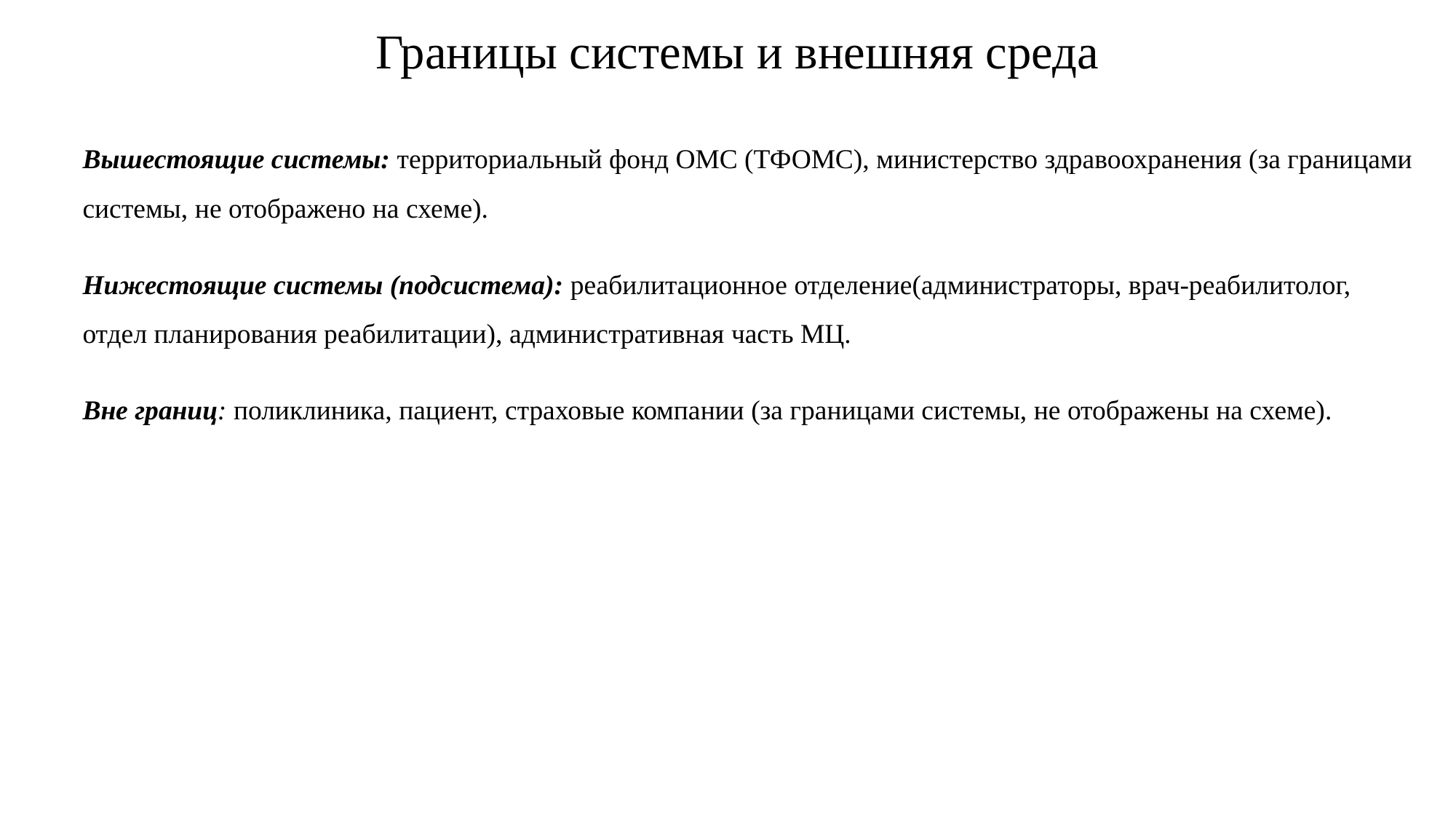

# Границы системы и внешняя среда
Вышестоящие системы: территориальный фонд ОМС (ТФОМС), министерство здравоохранения (за границами системы, не отображено на схеме).
Нижестоящие системы (подсистема): реабилитационное отделение(администраторы, врач-реабилитолог, отдел планирования реабилитации), административная часть МЦ.
Вне границ: поликлиника, пациент, страховые компании (за границами системы, не отображены на схеме).